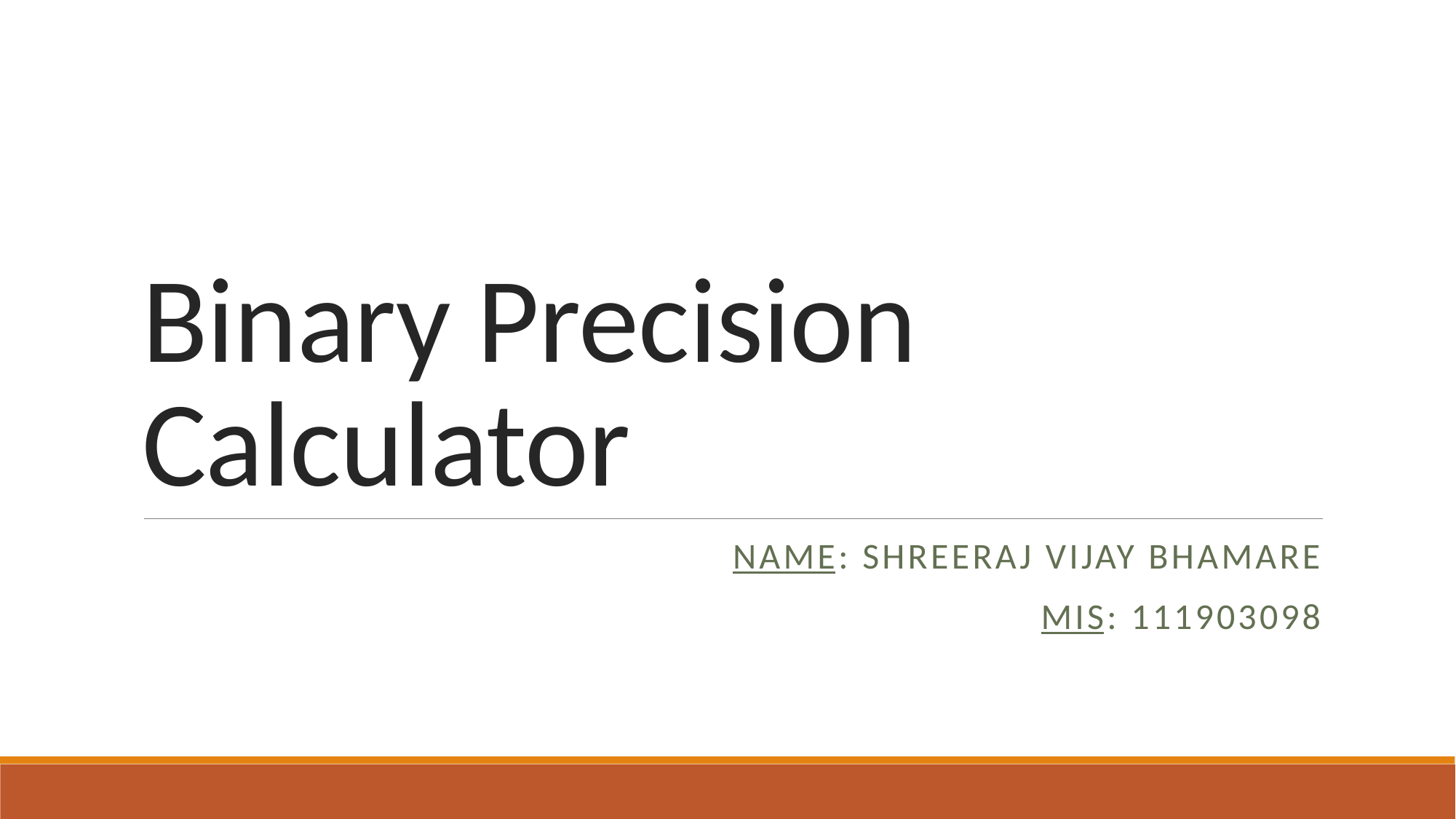

# Binary Precision Calculator
Name: SHREERAJ VIJAY BHAMARE
MIS: 111903098